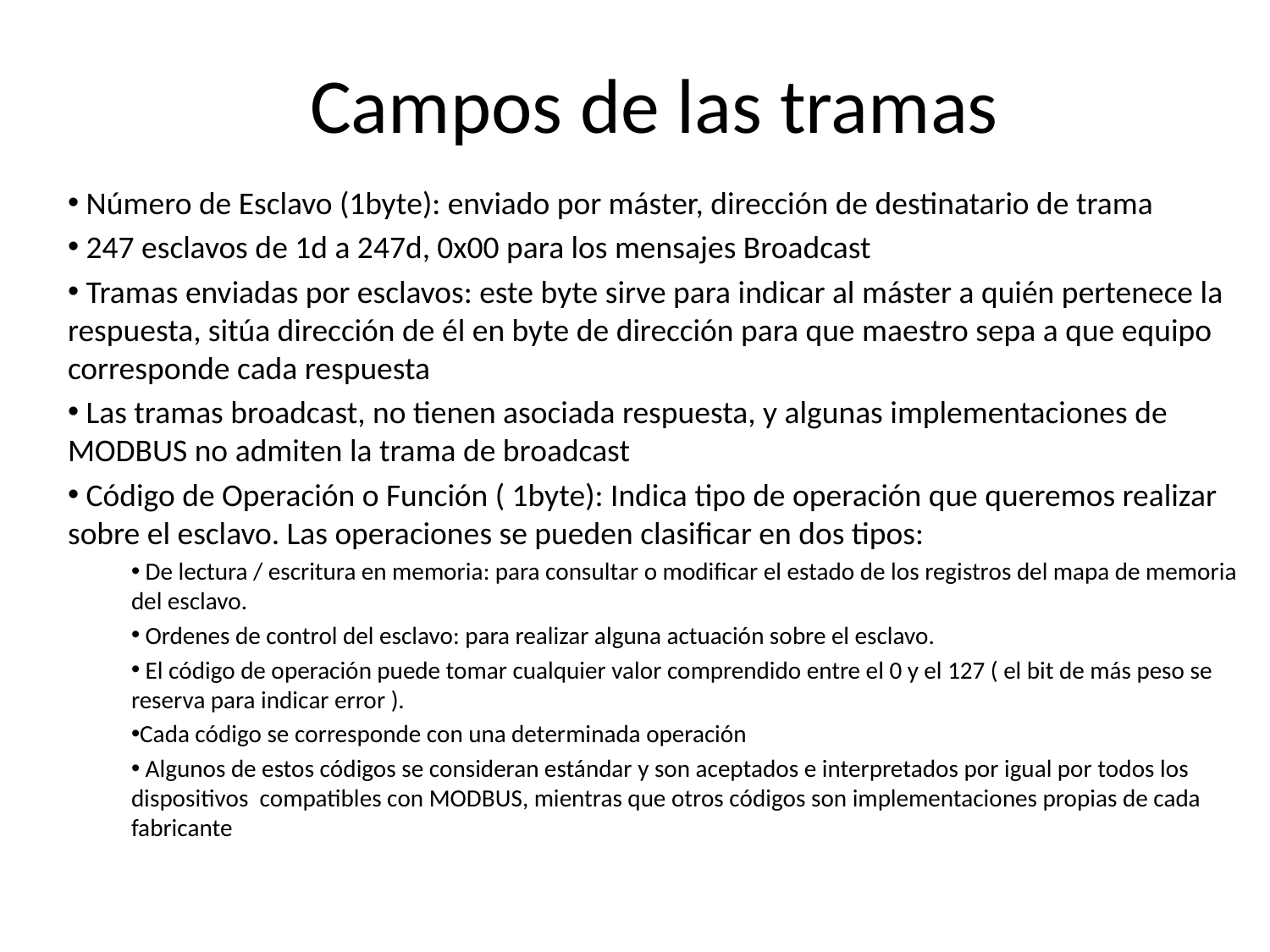

# Campos de las tramas
 Número de Esclavo (1byte): enviado por máster, dirección de destinatario de trama
 247 esclavos de 1d a 247d, 0x00 para los mensajes Broadcast
 Tramas enviadas por esclavos: este byte sirve para indicar al máster a quién pertenece la respuesta, sitúa dirección de él en byte de dirección para que maestro sepa a que equipo corresponde cada respuesta
 Las tramas broadcast, no tienen asociada respuesta, y algunas implementaciones de MODBUS no admiten la trama de broadcast
 Código de Operación o Función ( 1byte): Indica tipo de operación que queremos realizar sobre el esclavo. Las operaciones se pueden clasificar en dos tipos:
 De lectura / escritura en memoria: para consultar o modificar el estado de los registros del mapa de memoria del esclavo.
 Ordenes de control del esclavo: para realizar alguna actuación sobre el esclavo.
 El código de operación puede tomar cualquier valor comprendido entre el 0 y el 127 ( el bit de más peso se reserva para indicar error ).
Cada código se corresponde con una determinada operación
 Algunos de estos códigos se consideran estándar y son aceptados e interpretados por igual por todos los dispositivos  compatibles con MODBUS, mientras que otros códigos son implementaciones propias de cada fabricante